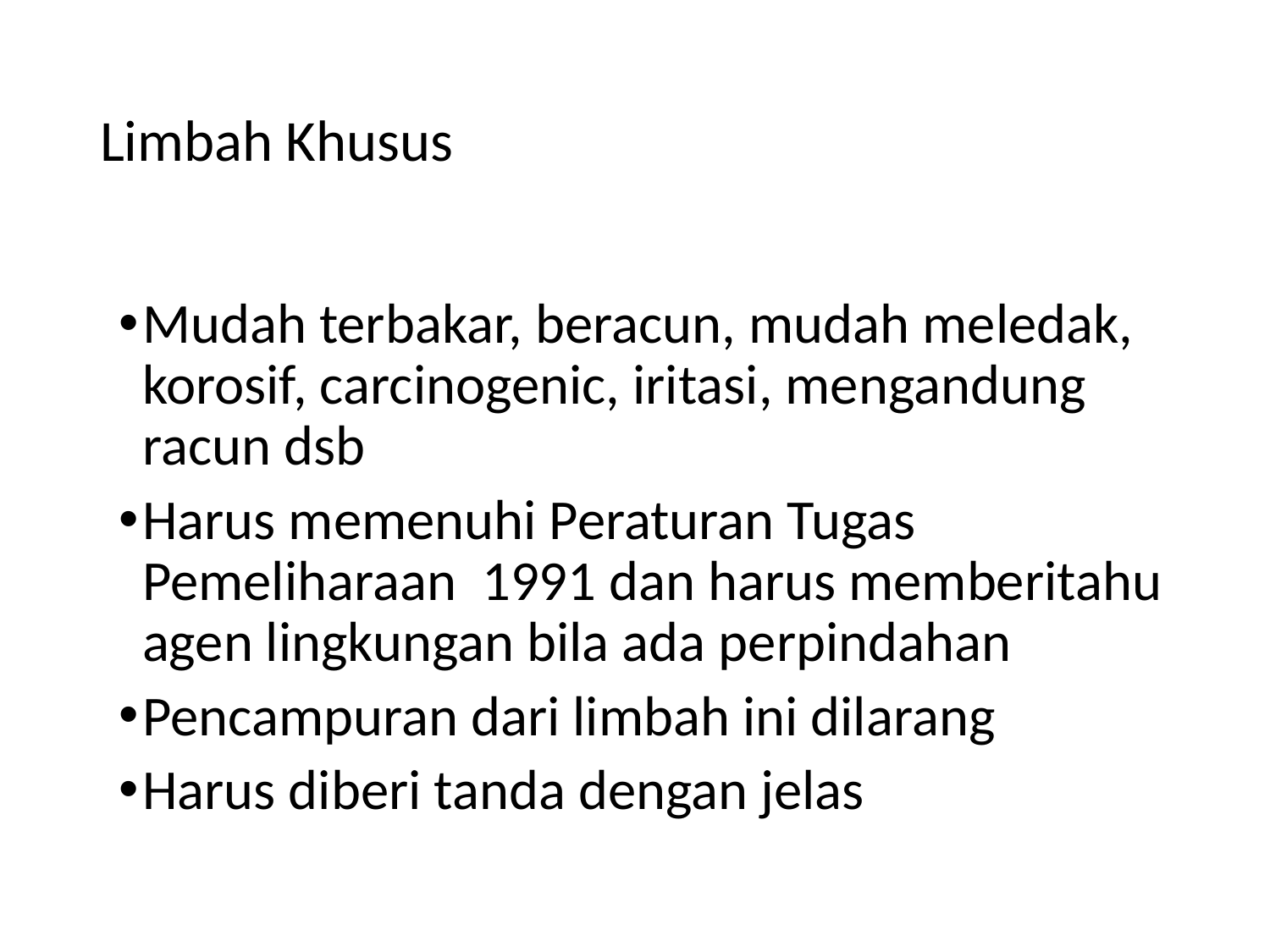

# Limbah Khusus
Mudah terbakar, beracun, mudah meledak, korosif, carcinogenic, iritasi, mengandung racun dsb
Harus memenuhi Peraturan Tugas Pemeliharaan  1991 dan harus memberitahu agen lingkungan bila ada perpindahan
Pencampuran dari limbah ini dilarang
Harus diberi tanda dengan jelas